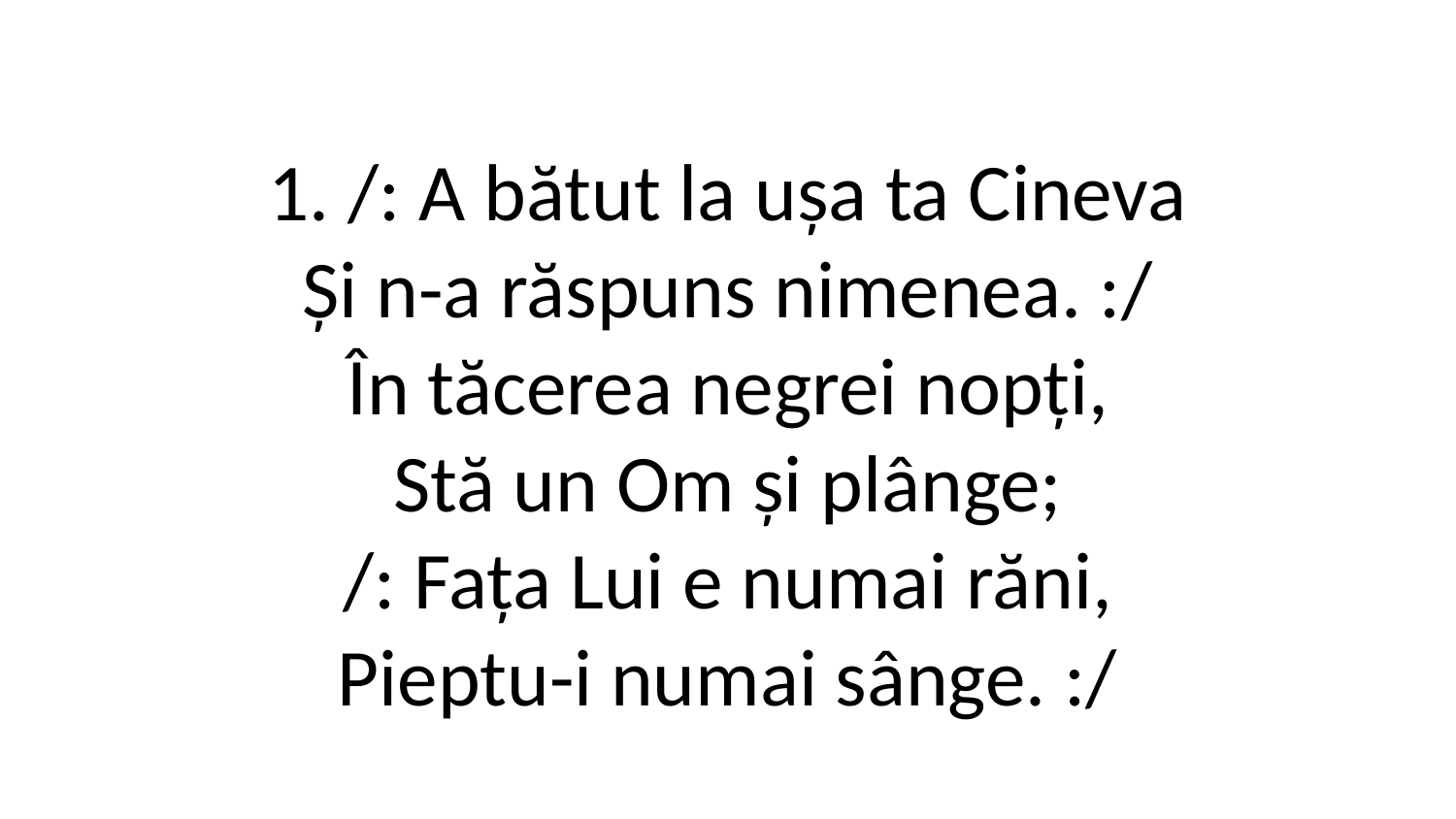

1. /: A bătut la ușa ta Cineva
Și n-a răspuns nimenea. :/
În tăcerea negrei nopți,
Stă un Om și plânge;
/: Fața Lui e numai răni,
Pieptu-i numai sânge. :/